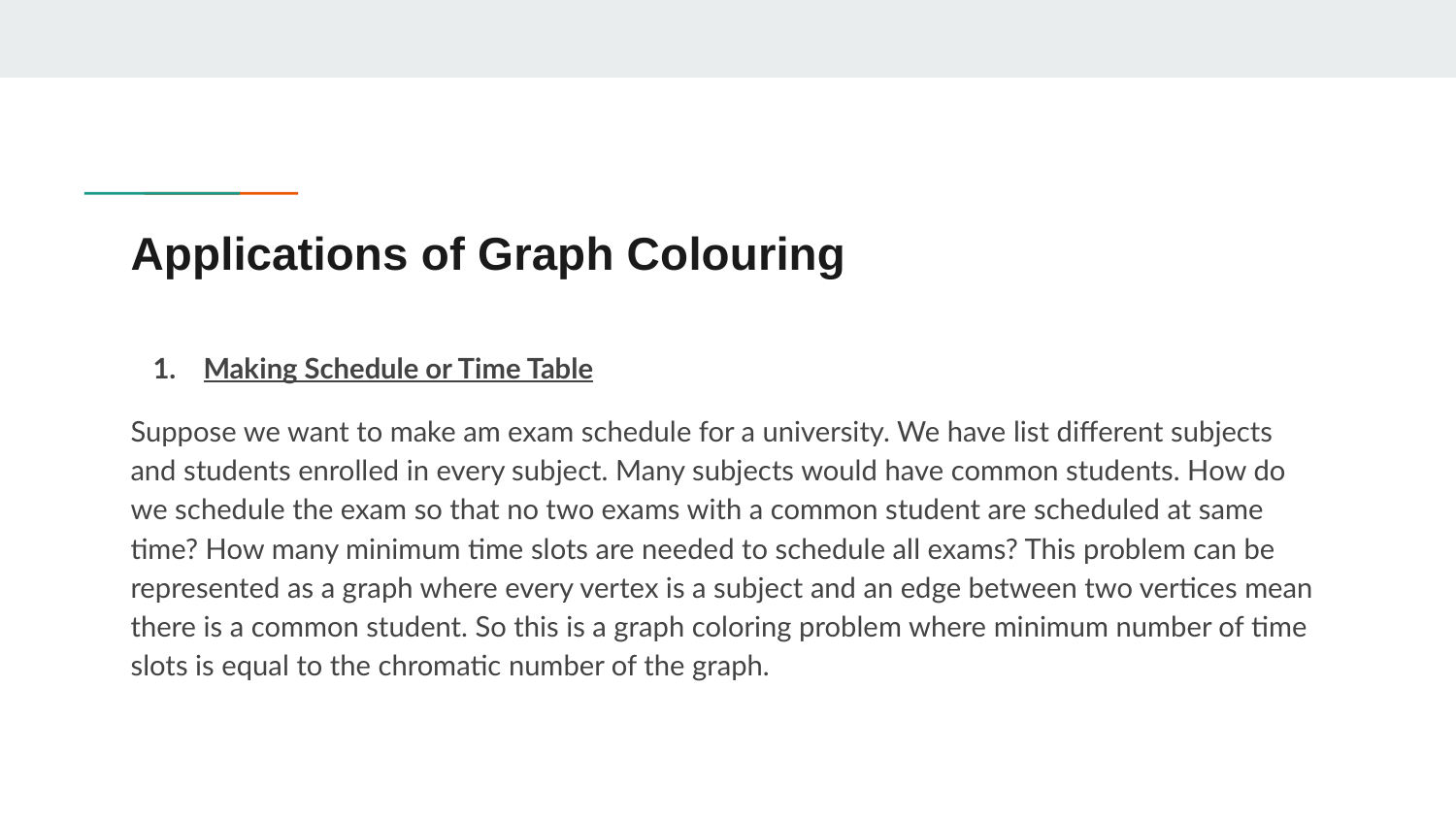

# Applications of Graph Colouring
Making Schedule or Time Table
Suppose we want to make am exam schedule for a university. We have list different subjects and students enrolled in every subject. Many subjects would have common students. How do we schedule the exam so that no two exams with a common student are scheduled at same time? How many minimum time slots are needed to schedule all exams? This problem can be represented as a graph where every vertex is a subject and an edge between two vertices mean there is a common student. So this is a graph coloring problem where minimum number of time slots is equal to the chromatic number of the graph.